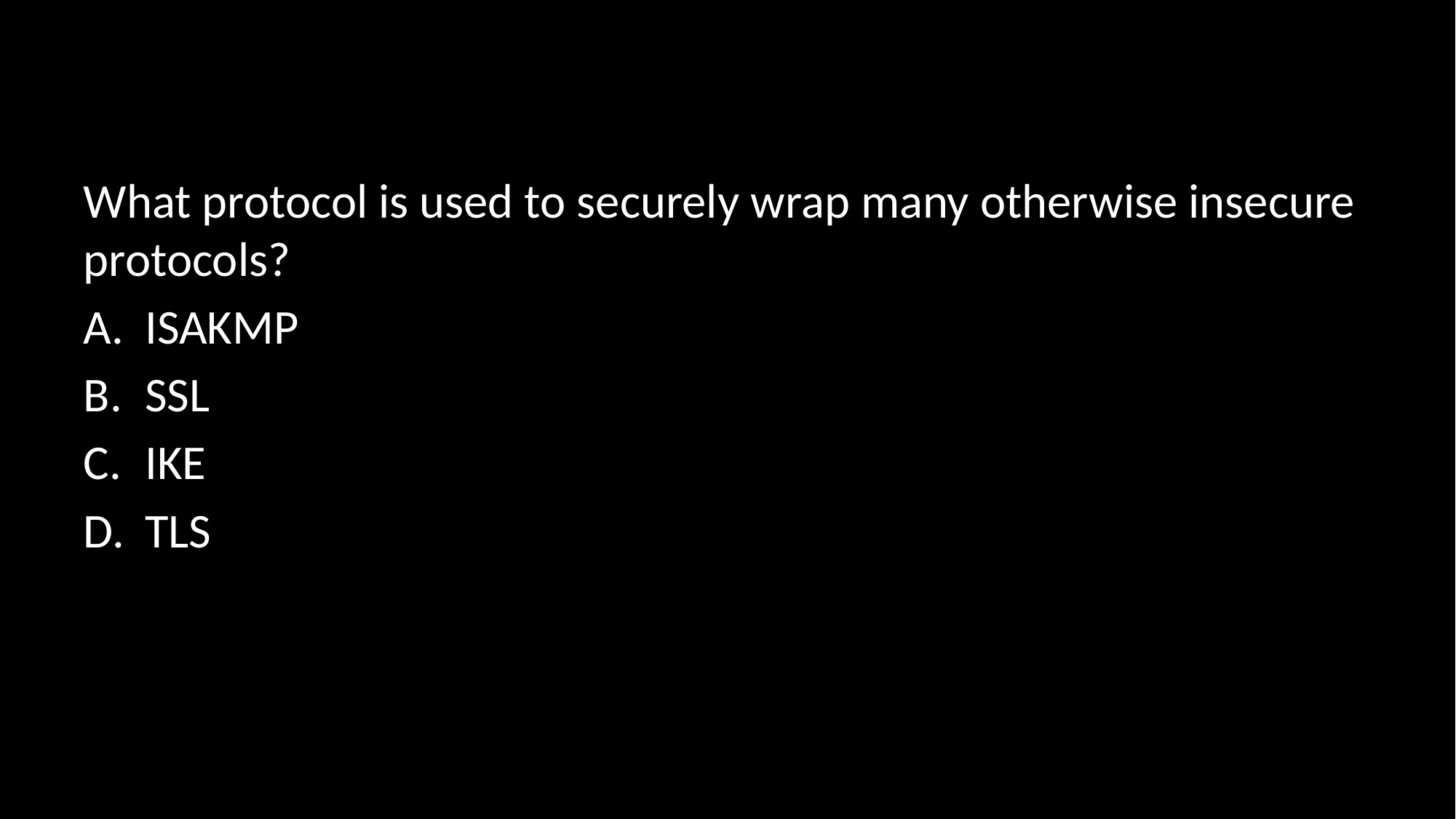

#
What protocol is used to securely wrap many otherwise insecure protocols?
ISAKMP
SSL
IKE
TLS